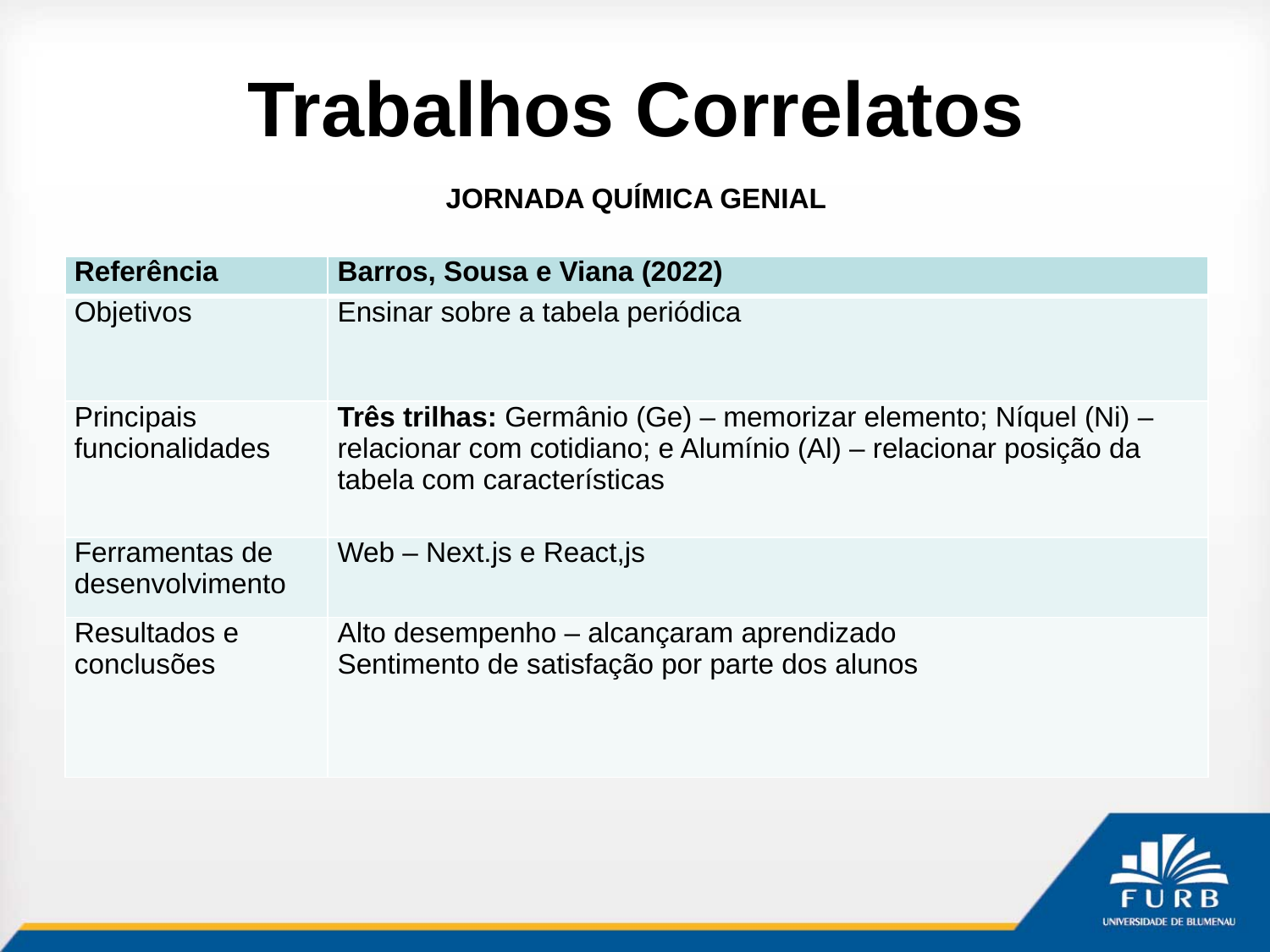

# Trabalhos Correlatos
JORNADA QUÍMICA GENIAL
| Referência | Barros, Sousa e Viana (2022) |
| --- | --- |
| Objetivos | Ensinar sobre a tabela periódica |
| Principais funcionalidades | Três trilhas: Germânio (Ge) – memorizar elemento; Níquel (Ni) – relacionar com cotidiano; e Alumínio (Al) – relacionar posição da tabela com características |
| Ferramentas de desenvolvimento | Web – Next.js e React,js |
| Resultados e conclusões | Alto desempenho – alcançaram aprendizado Sentimento de satisfação por parte dos alunos |